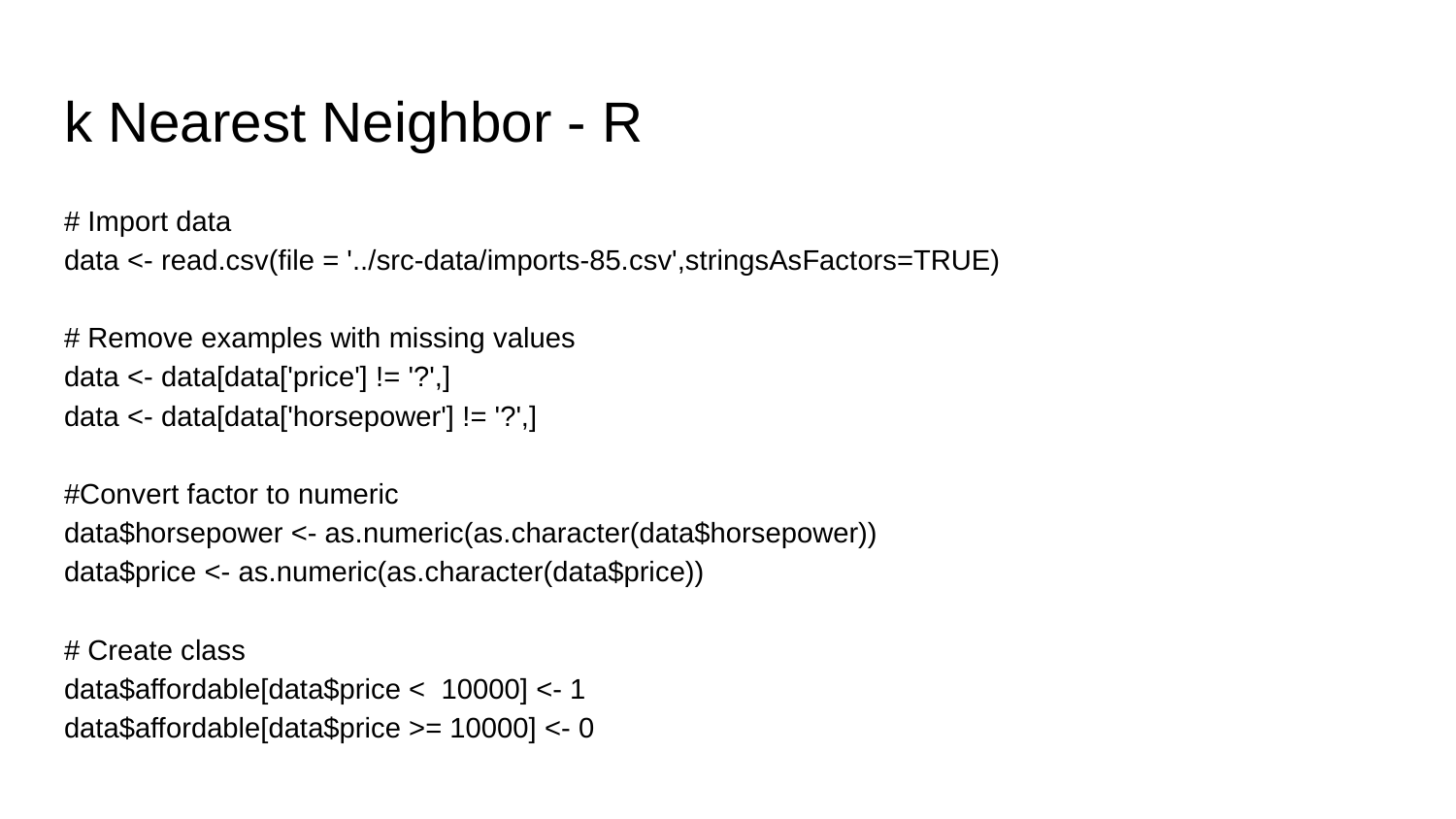

# k Nearest Neighbor - R
# Import data
data <- read.csv(file = '../src-data/imports-85.csv',stringsAsFactors=TRUE)

# Remove examples with missing values
data <- data[data['price'] != '?',]
data <- data[data['horsepower'] != '?',]

#Convert factor to numeric
data$horsepower <- as.numeric(as.character(data$horsepower))
data$price <- as.numeric(as.character(data$price))

# Create class
data$affordable[data$price <  10000] <- 1
data$affordable[data$price >= 10000] <- 0